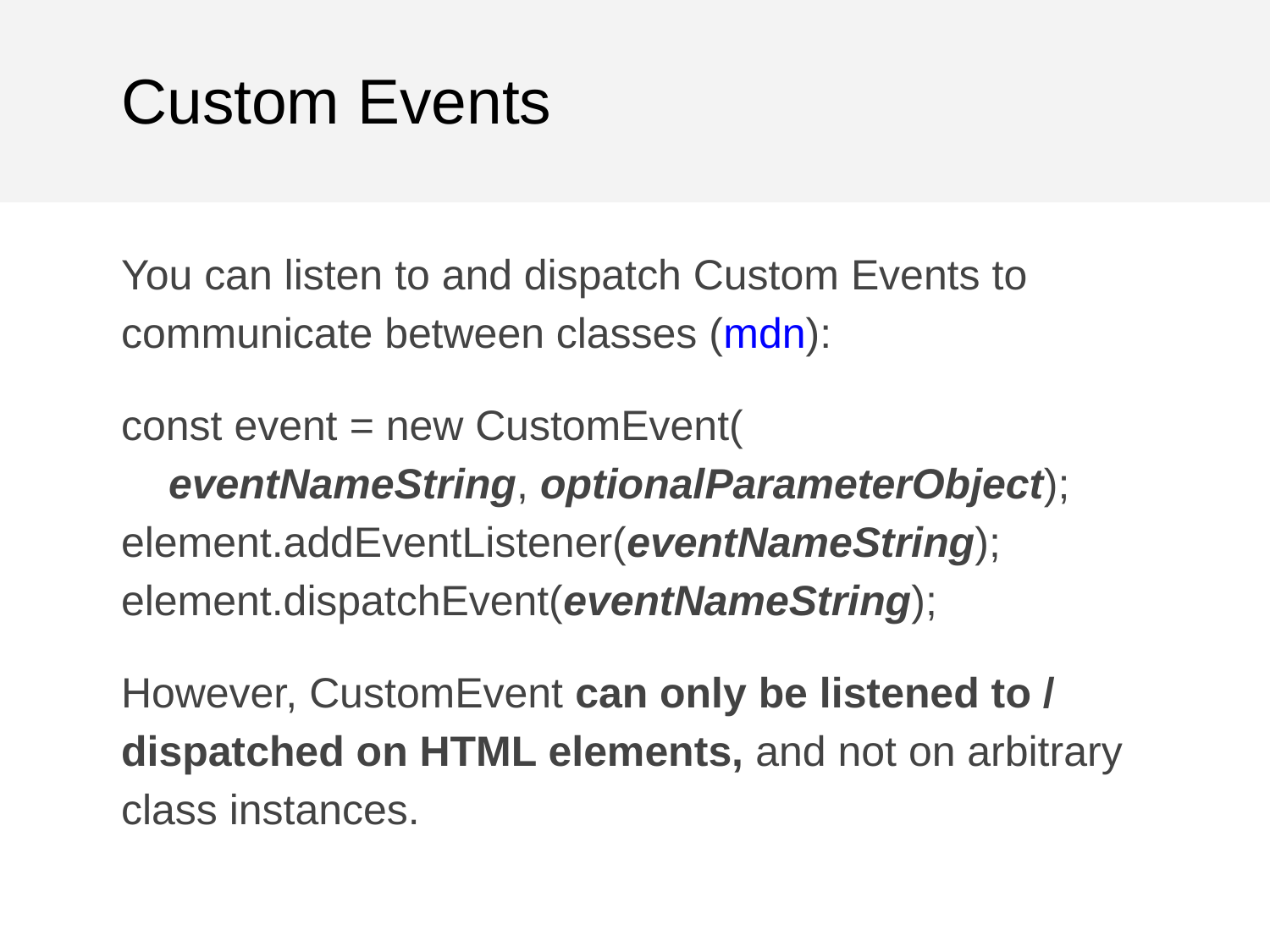

Custom Events
You can listen to and dispatch Custom Events to communicate between classes (mdn):

const event = new CustomEvent(
    eventNameString, optionalParameterObject);
element.addEventListener(eventNameString);
element.dispatchEvent(eventNameString);

However, CustomEvent can only be listened to / dispatched on HTML elements, and not on arbitrary class instances.